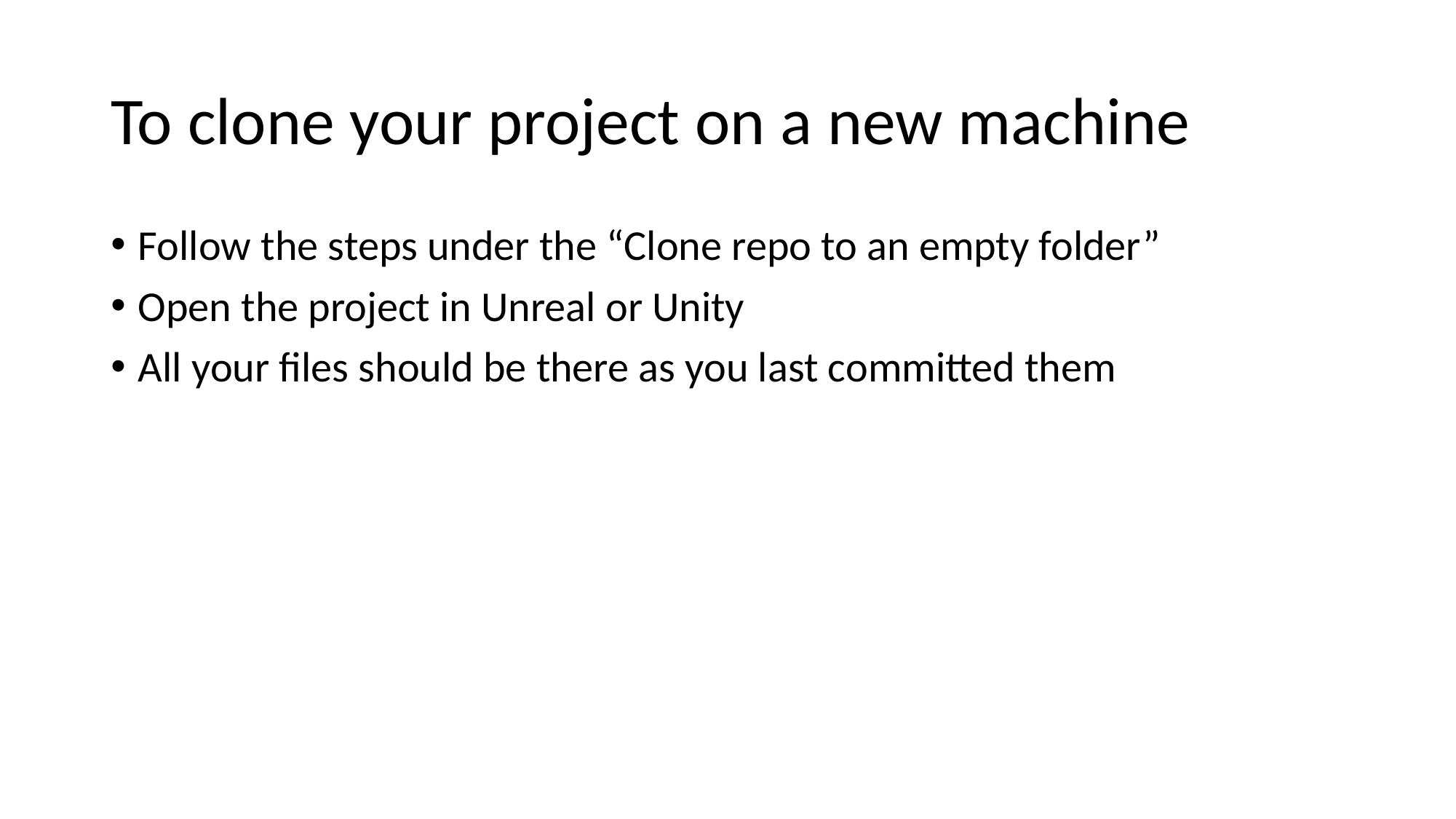

# To clone your project on a new machine
Follow the steps under the “Clone repo to an empty folder”
Open the project in Unreal or Unity
All your files should be there as you last committed them